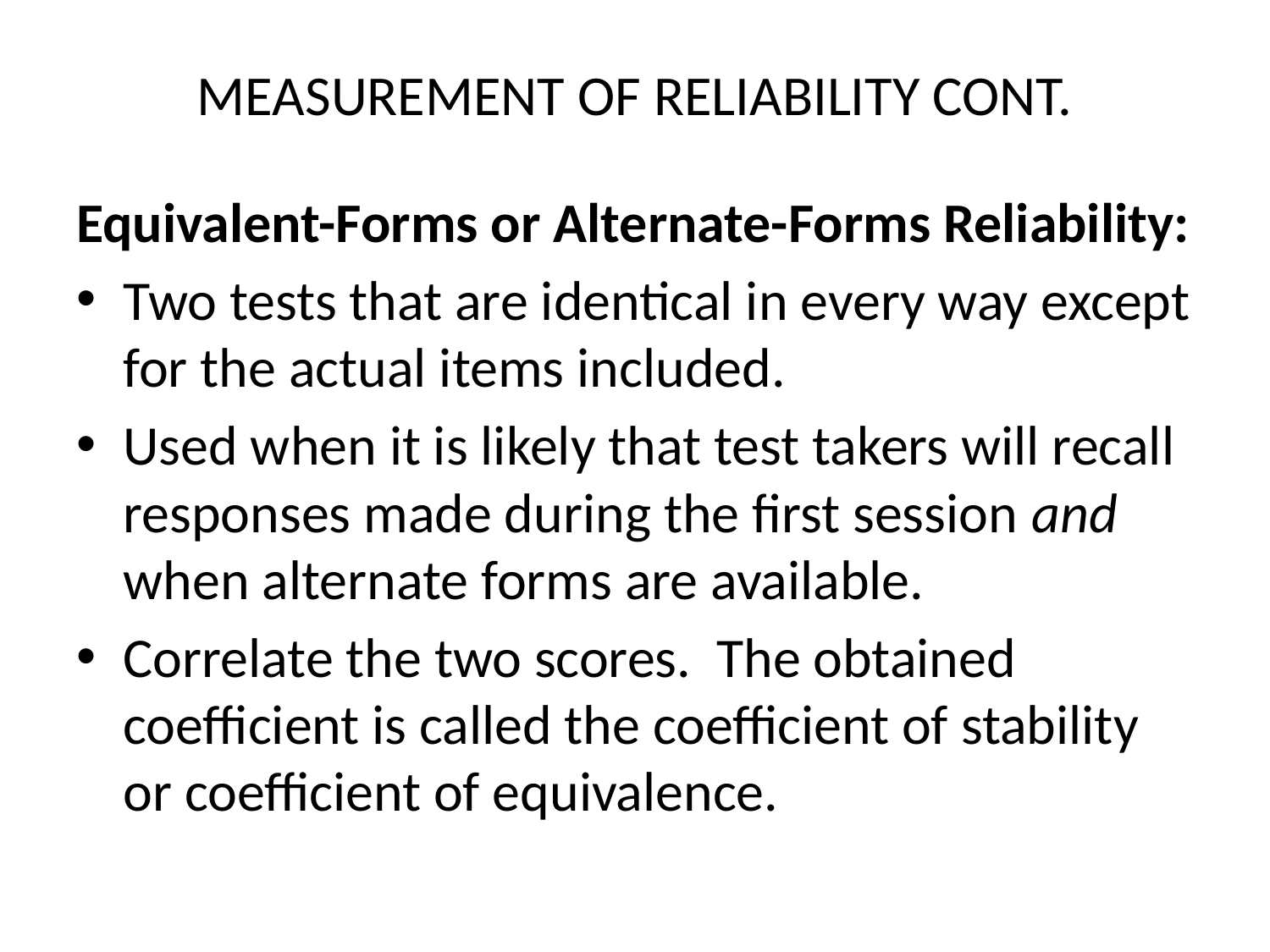

# MEASUREMENT OF RELIABILITY CONT.
Equivalent-Forms or Alternate-Forms Reliability:
Two tests that are identical in every way except for the actual items included.
Used when it is likely that test takers will recall responses made during the first session and when alternate forms are available.
Correlate the two scores.  The obtained coefficient is called the coefficient of stability or coefficient of equivalence.